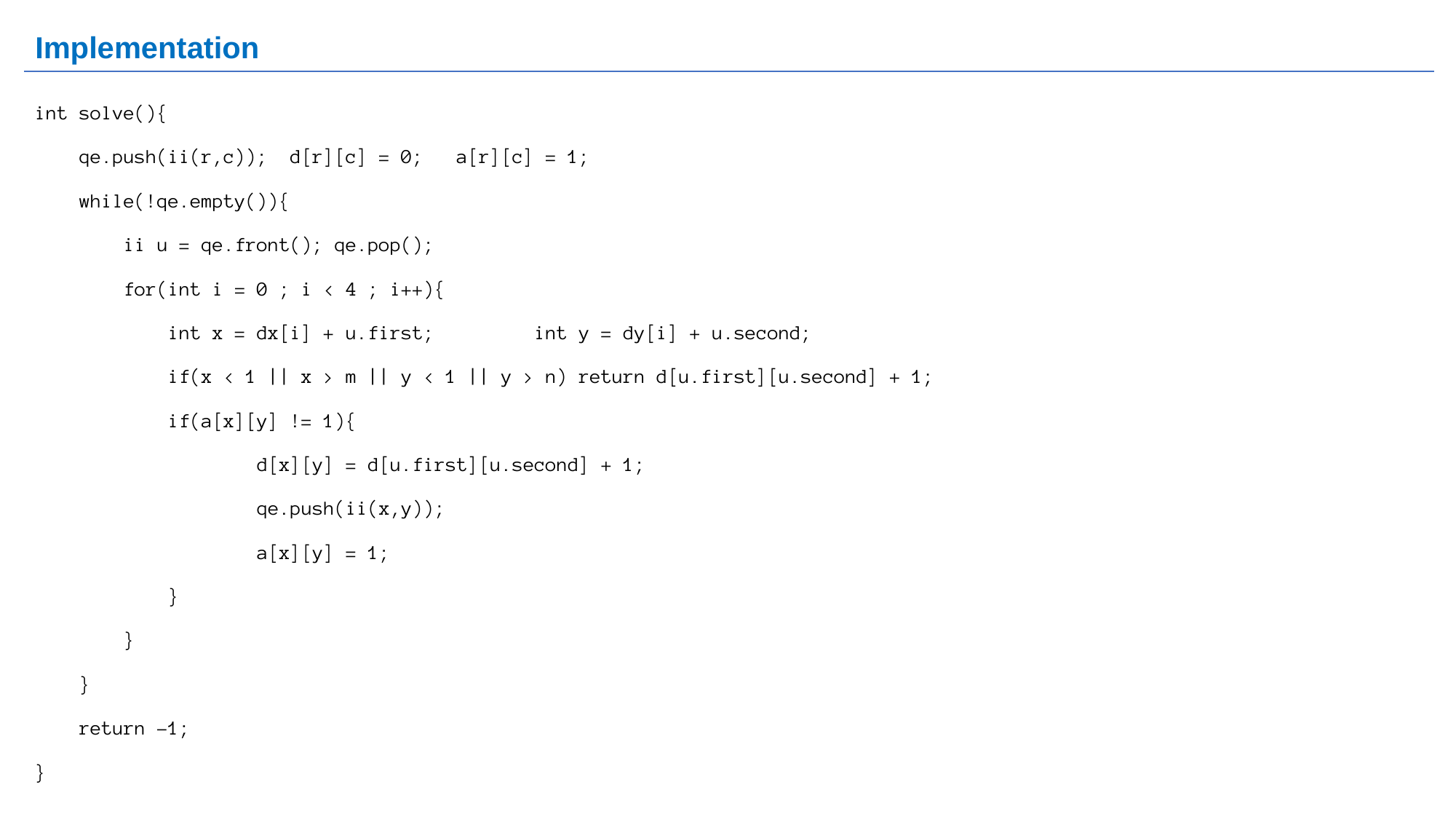

# Implementation
int solve(){
    qe.push(ii(r,c));  d[r][c] = 0;   a[r][c] = 1;
    while(!qe.empty()){
        ii u = qe.front(); qe.pop();
        for(int i = 0 ; i < 4 ; i++){
            int x = dx[i] + u.first;         int y = dy[i] + u.second;
            if(x < 1 || x > m || y < 1 || y > n) return d[u.first][u.second] + 1;
            if(a[x][y] != 1){
                    d[x][y] = d[u.first][u.second] + 1;
                    qe.push(ii(x,y));
                    a[x][y] = 1;
            }
        }
    }
    return -1;
}